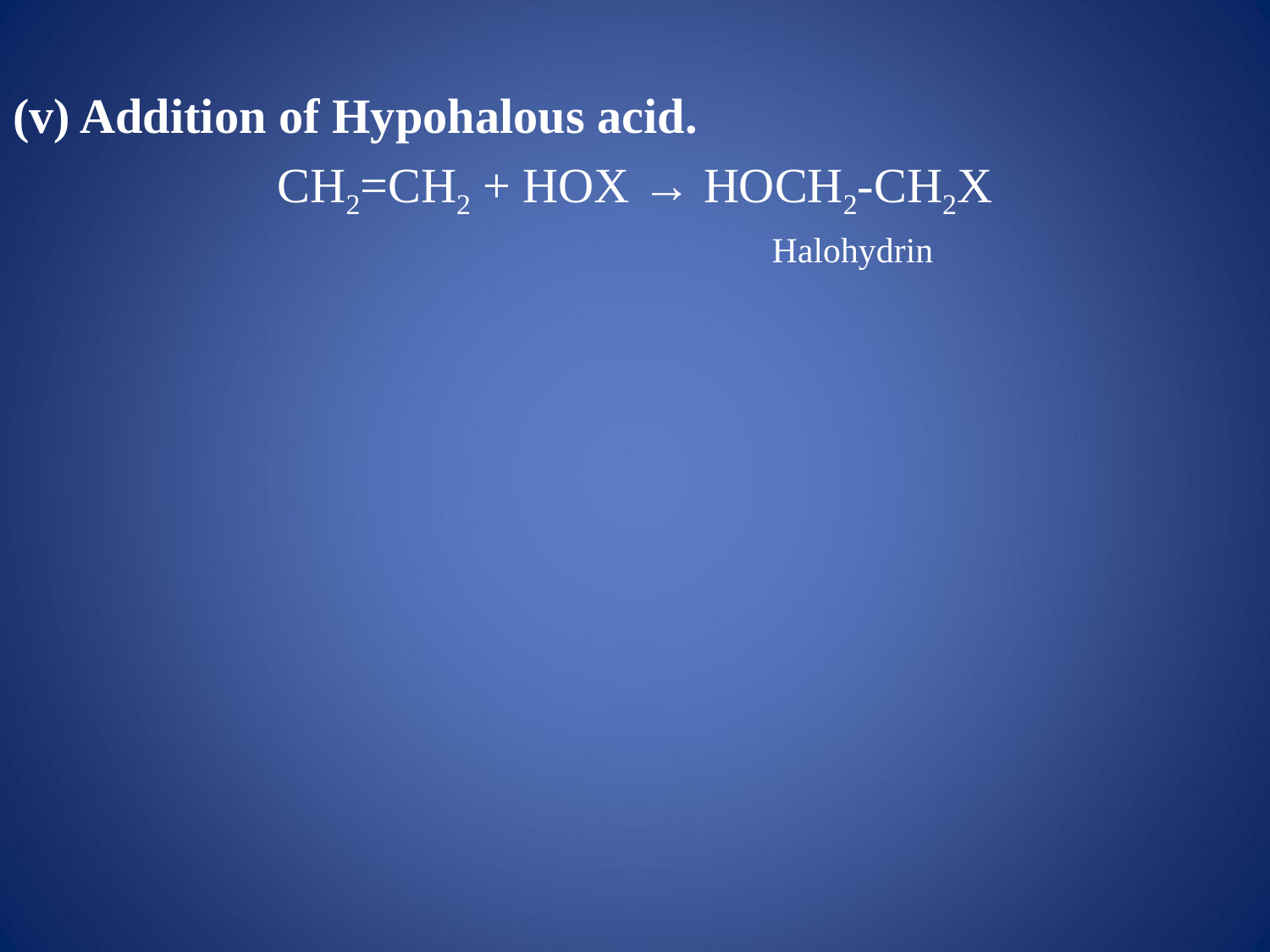

(v) Addition of Hypohalous acid.
CH2=CH2 + HOX → HOCH2-CH2X
                                                 Halohydrin